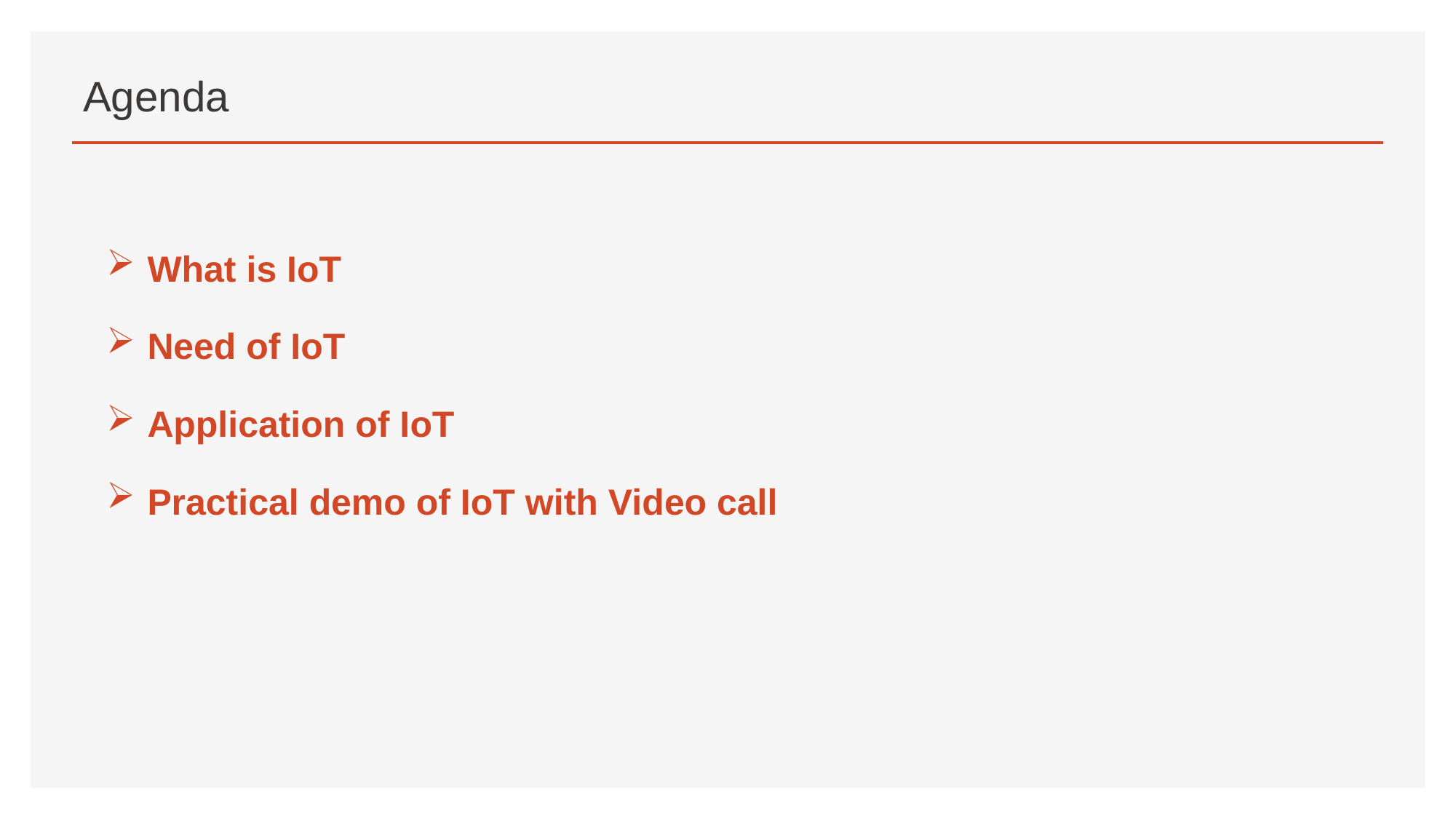

# Agenda
What is IoT
Need of IoT
Application of IoT
Practical demo of IoT with Video call